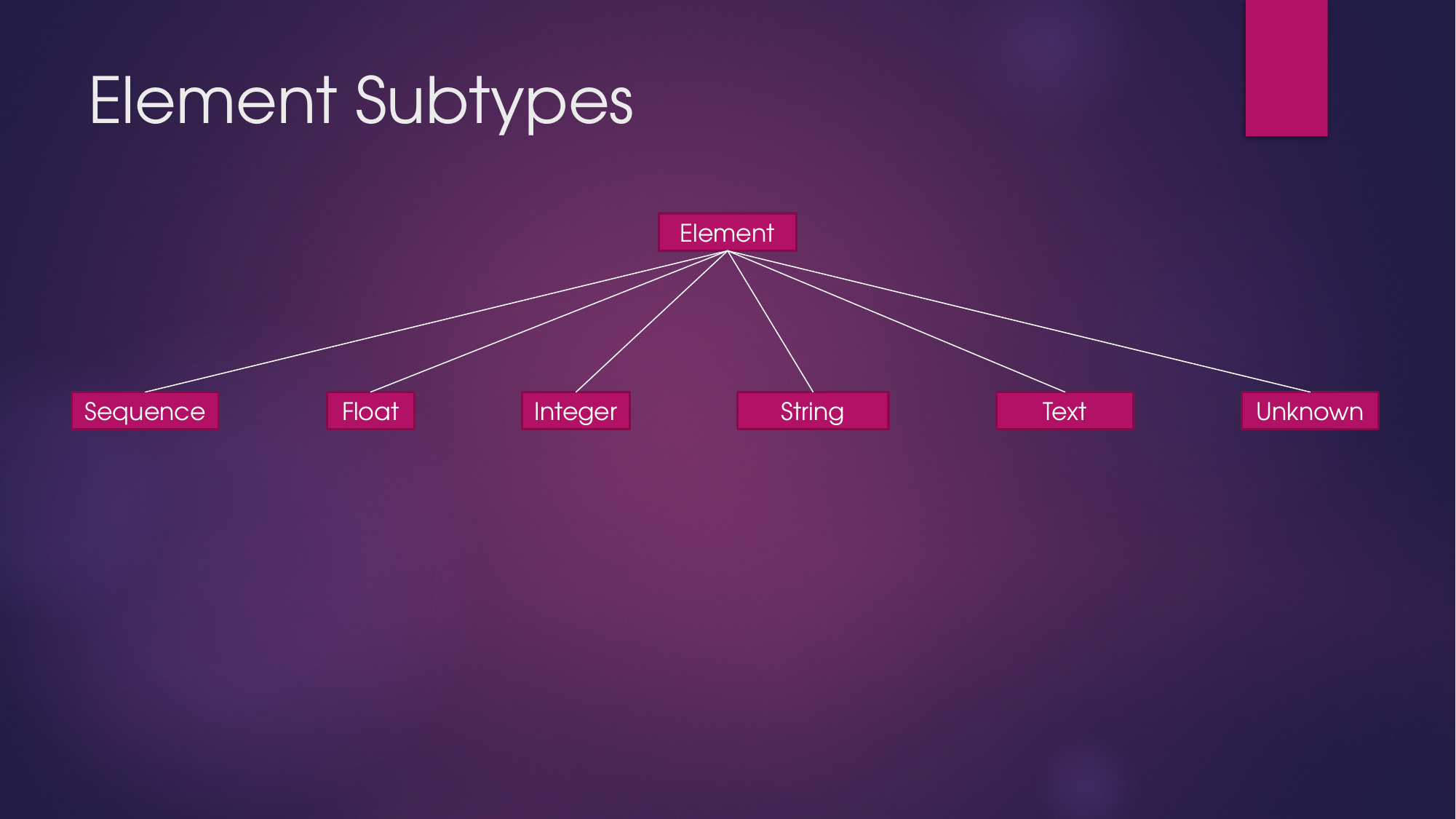

# Element Subtypes
Element
Sequence
Float
Integer
String
Text
Unknown